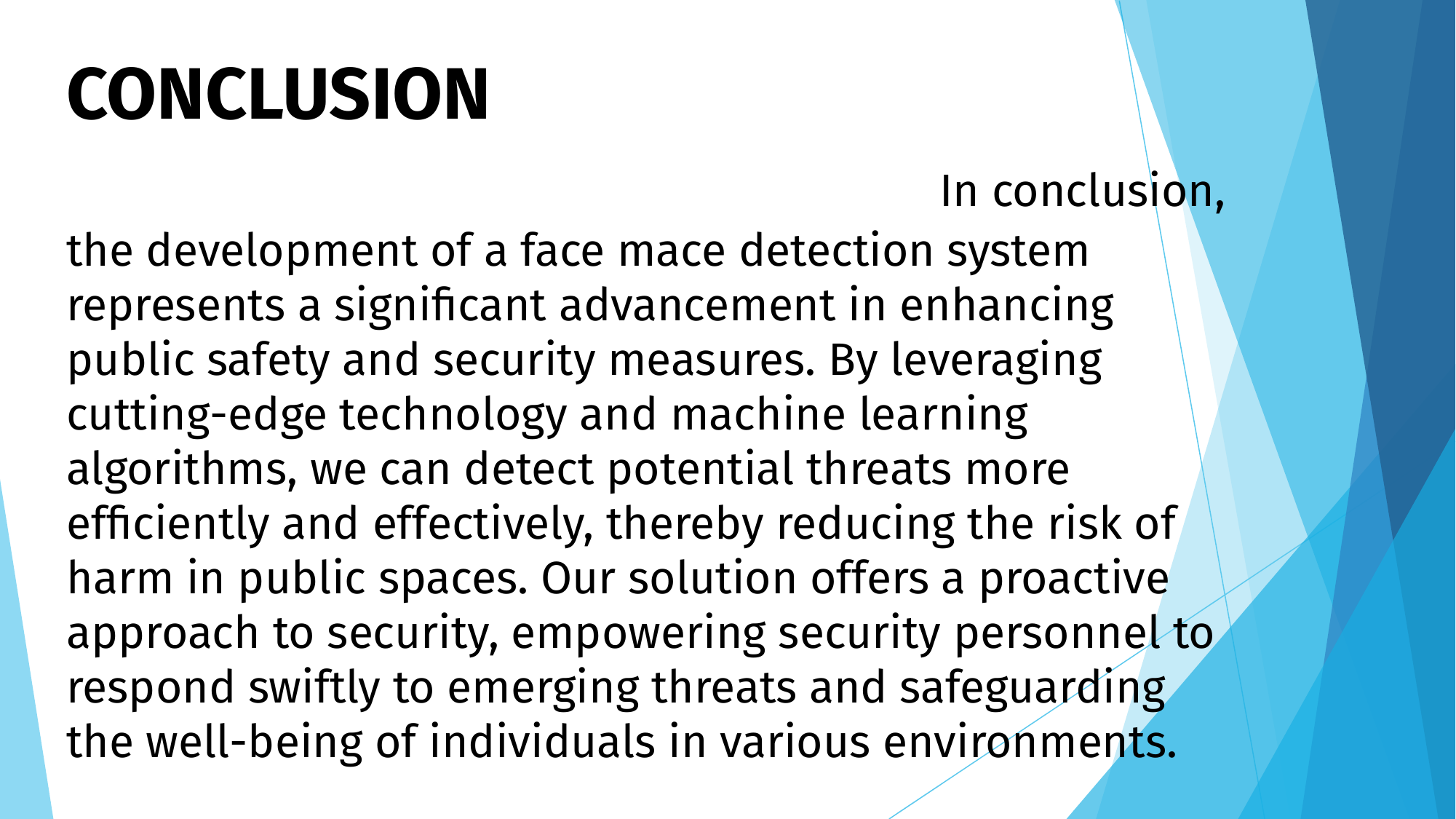

# CONCLUSION
								In conclusion, the development of a face mace detection system represents a significant advancement in enhancing public safety and security measures. By leveraging cutting-edge technology and machine learning algorithms, we can detect potential threats more efficiently and effectively, thereby reducing the risk of harm in public spaces. Our solution offers a proactive approach to security, empowering security personnel to respond swiftly to emerging threats and safeguarding the well-being of individuals in various environments.